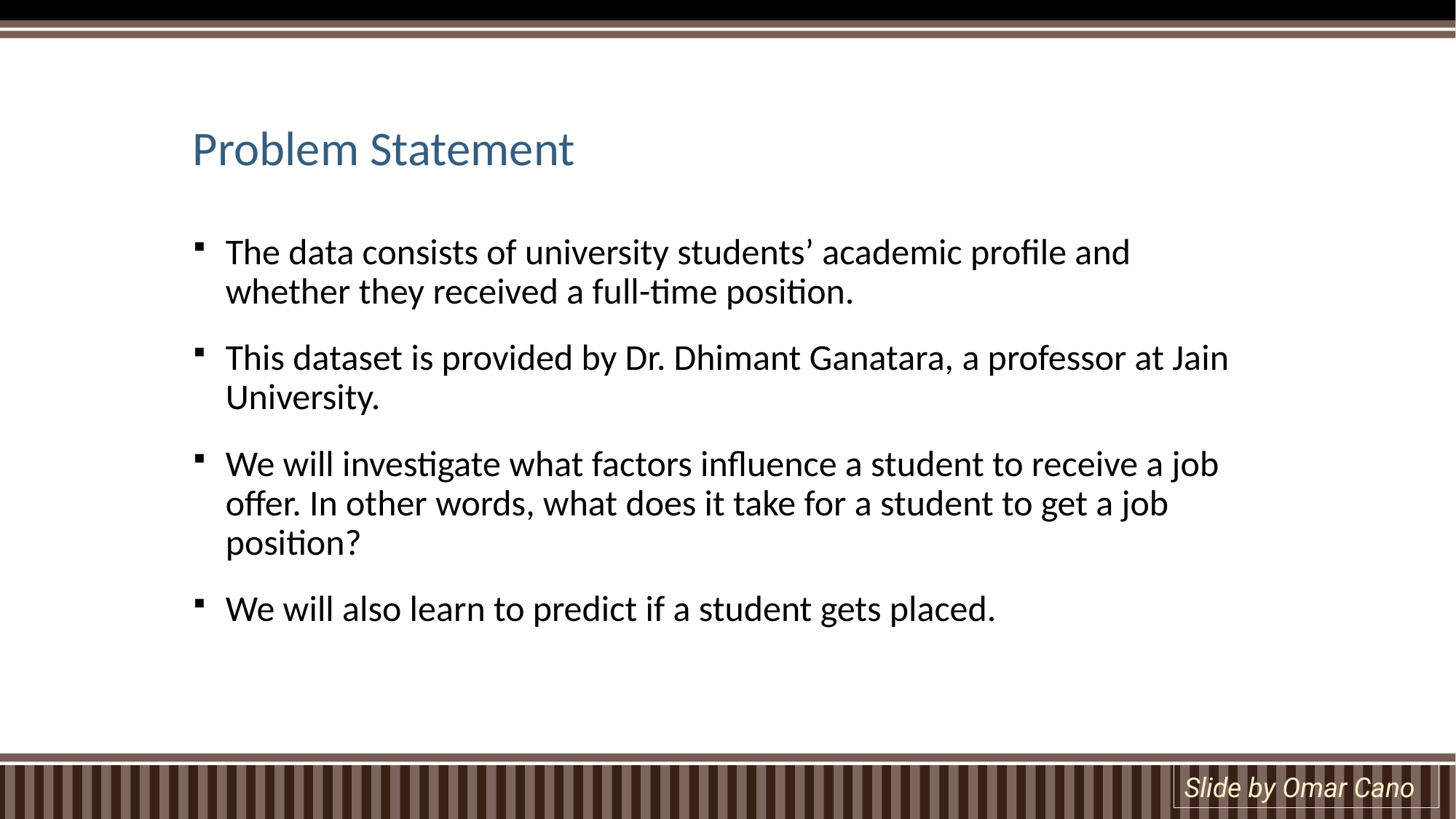

# Problem Statement
The data consists of university students’ academic profile and whether they received a full-time position.
This dataset is provided by Dr. Dhimant Ganatara, a professor at Jain University.
We will investigate what factors influence a student to receive a job offer. In other words, what does it take for a student to get a job position?
We will also learn to predict if a student gets placed.
Slide by Omar Cano